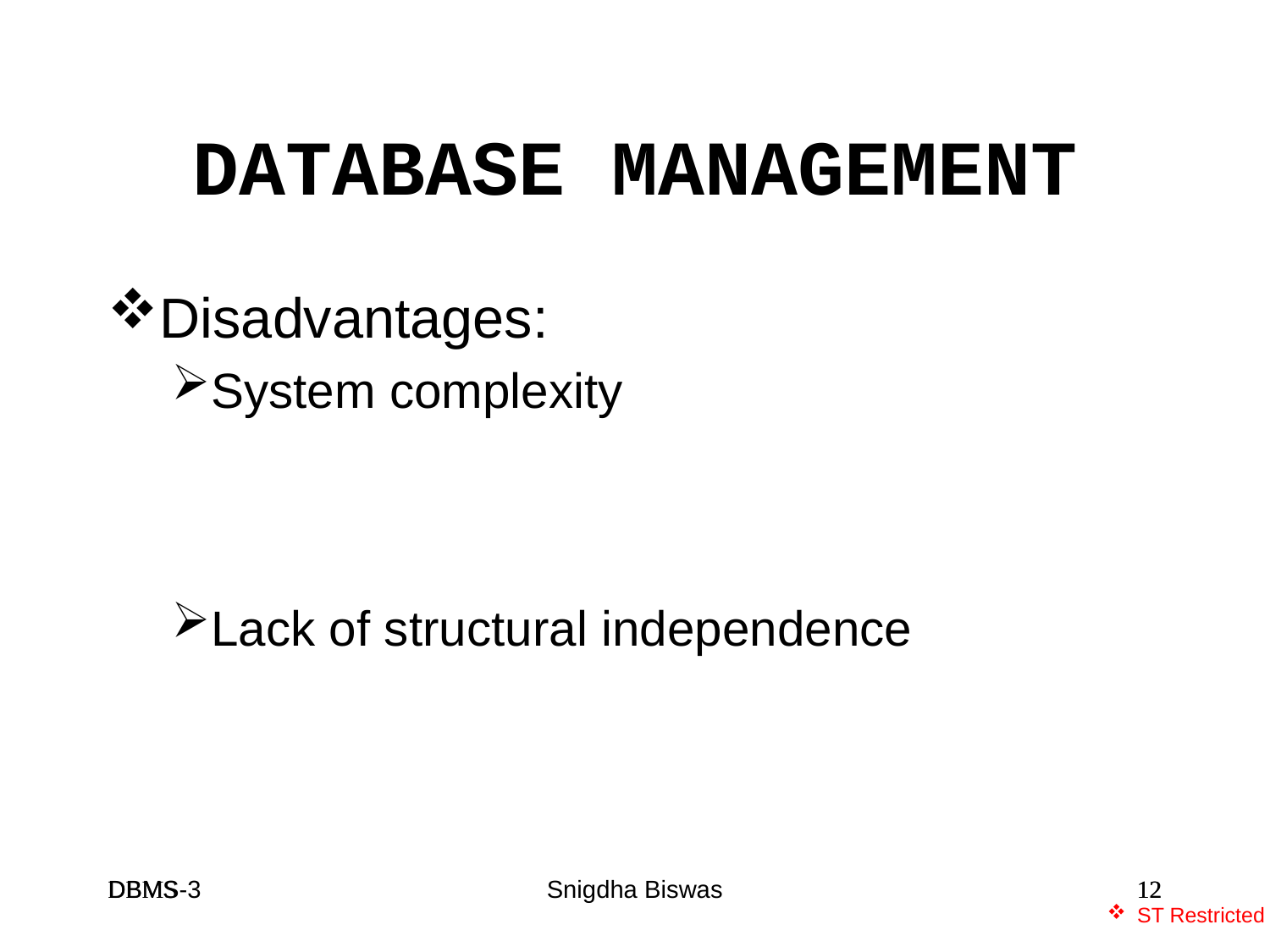

# DATABASE MANAGEMENT
Disadvantages:
System complexity

Lack of structural independence
DBMS-3
DBMS
Snigdha Biswas
12
12